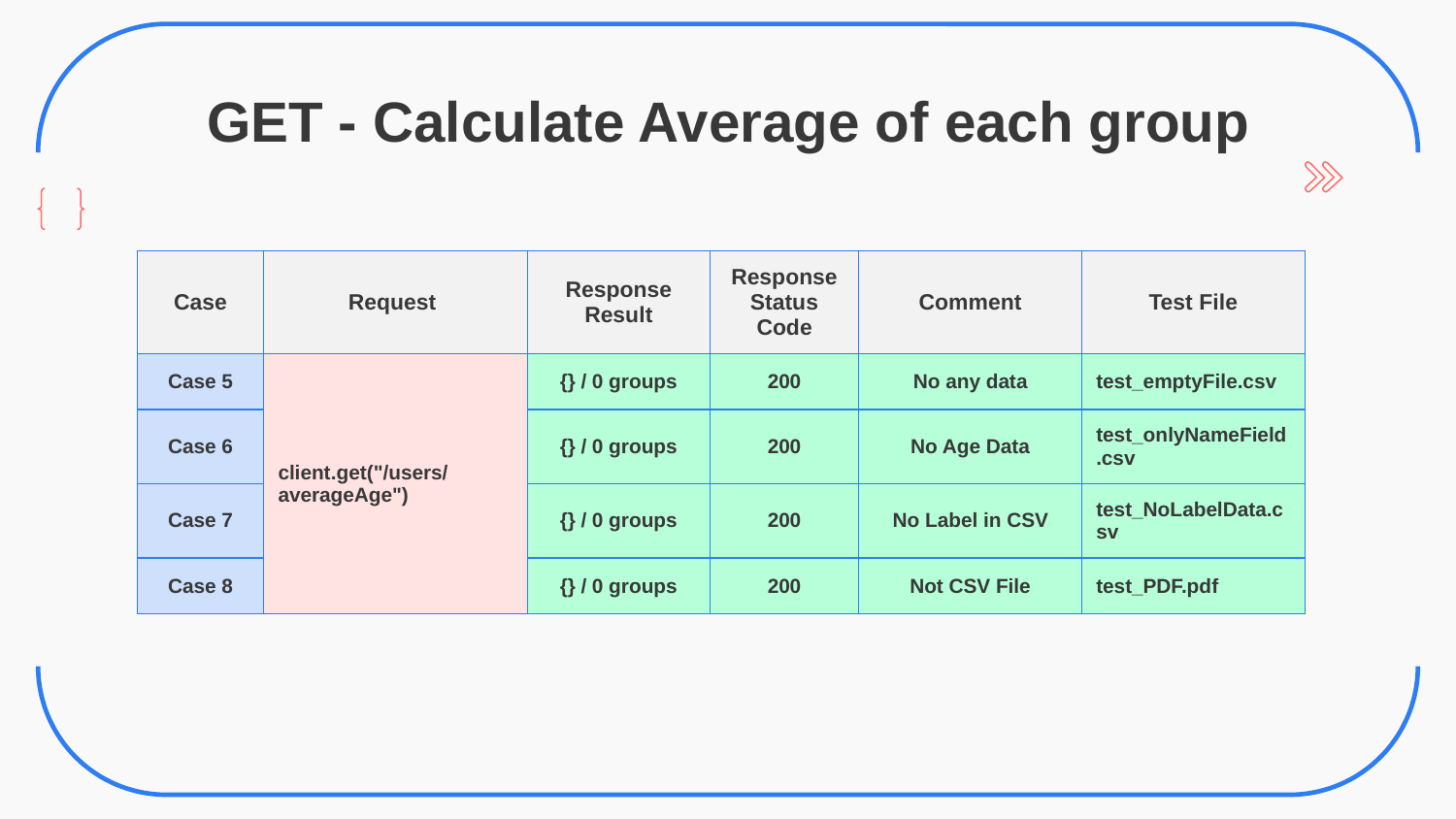

# GET - Calculate Average of each group

| Case | Request | Response Result | Response Status Code | Comment | Test File |
| --- | --- | --- | --- | --- | --- |
| Case 5 | client.get("/users/averageAge") | {} / 0 groups | 200 | No any data | test\_emptyFile.csv |
| Case 6 |  | {} / 0 groups | 200 | No Age Data | test\_onlyNameField.csv |
| Case 7 |  | {} / 0 groups | 200 | No Label in CSV | test\_NoLabelData.csv |
| Case 8 |  | {} / 0 groups | 200 | Not CSV File | test\_PDF.pdf |